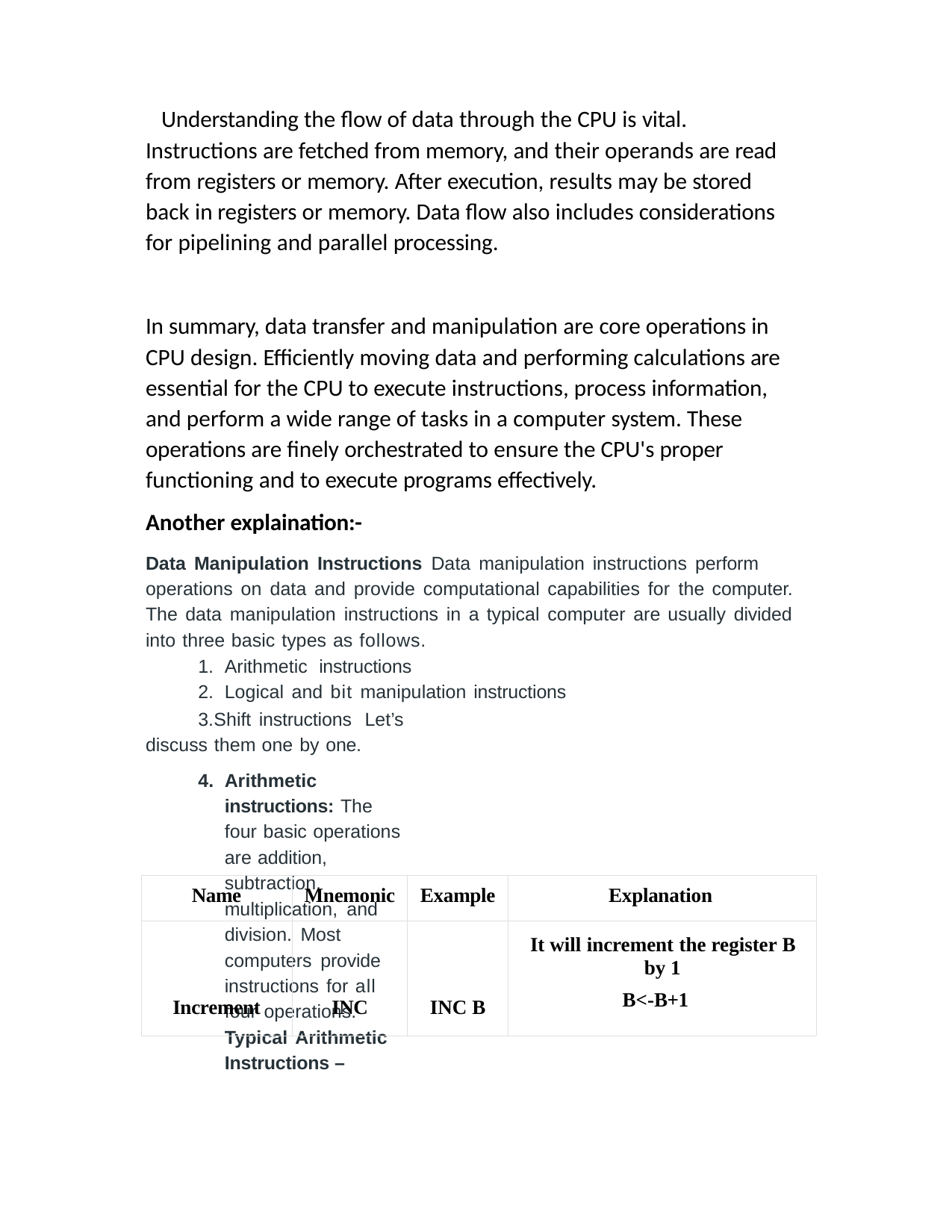

Understanding the flow of data through the CPU is vital.
Instructions are fetched from memory, and their operands are read from registers or memory. After execution, results may be stored back in registers or memory. Data flow also includes considerations for pipelining and parallel processing.

In summary, data transfer and manipulation are core operations in CPU design. Efficiently moving data and performing calculations are essential for the CPU to execute instructions, process information, and perform a wide range of tasks in a computer system. These operations are finely orchestrated to ensure the CPU's proper functioning and to execute programs effectively.
Another explaination:-
Data Manipulation Instructions Data manipulation instructions perform operations on data and provide computational capabilities for the computer. The data manipulation instructions in a typical computer are usually divided into three basic types as follows.
Arithmetic instructions
Logical and bit manipulation instructions
Shift instructions Let’s discuss them one by one.
Arithmetic instructions: The four basic operations are addition, subtraction, multiplication, and division. Most computers provide instructions for all four operations. Typical Arithmetic Instructions –
| Name | Mnemonic | Example | Explanation |
| --- | --- | --- | --- |
| Increment | INC | INC B | It will increment the register B by 1 B<-B+1 |